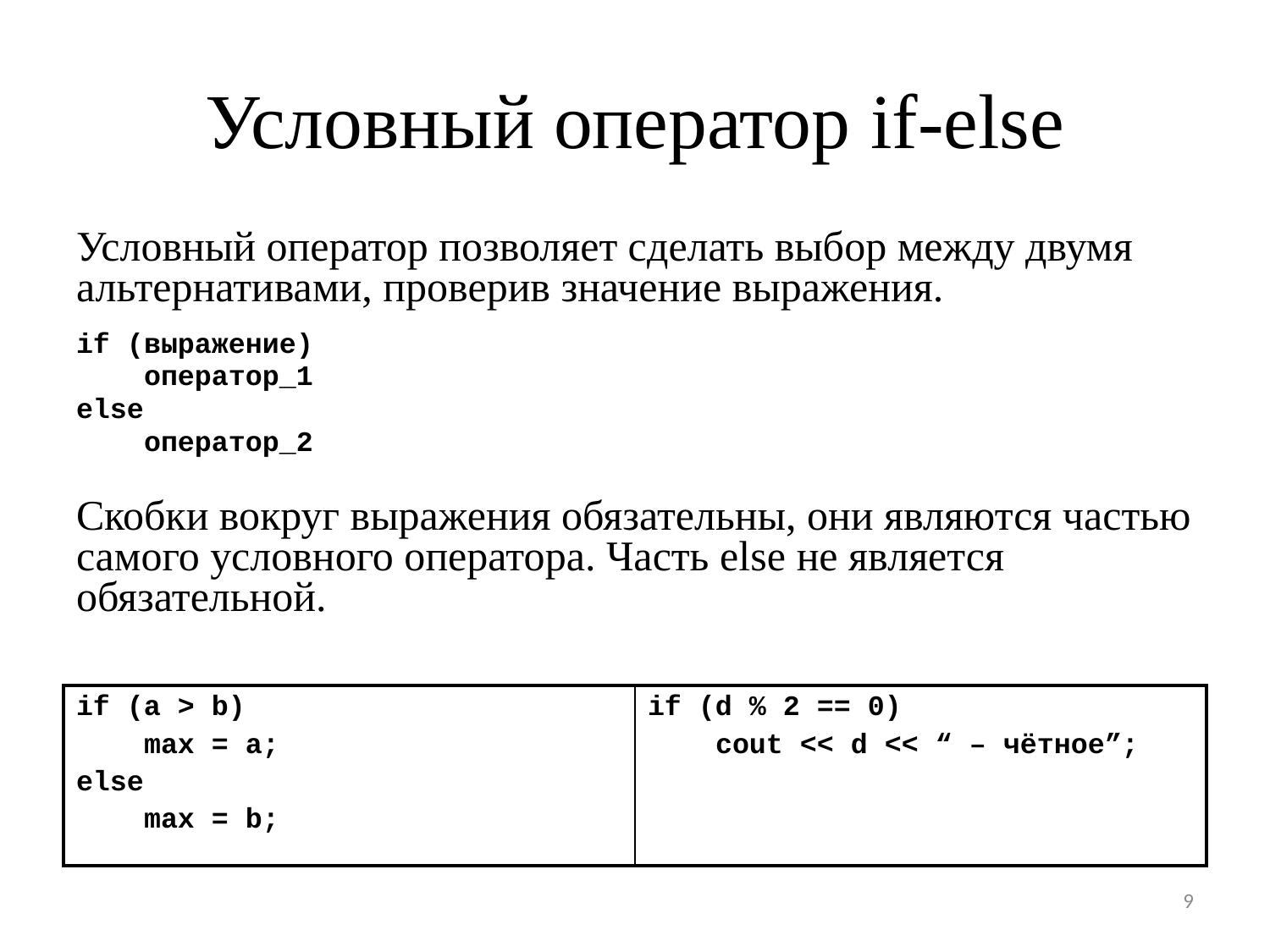

# Условный оператор if-else
Условный оператор позволяет сделать выбор между двумя альтернативами, проверив значение выражения.

if (выражение)
    оператор_1
else
    оператор_2

Скобки вокруг выражения обязательны, они являются частью самого условного оператора. Часть else не является обязательной.
| if (a > b) max = a; else max = b; | if (d % 2 == 0) cout << d << “ – чётное”; |
| --- | --- |
9